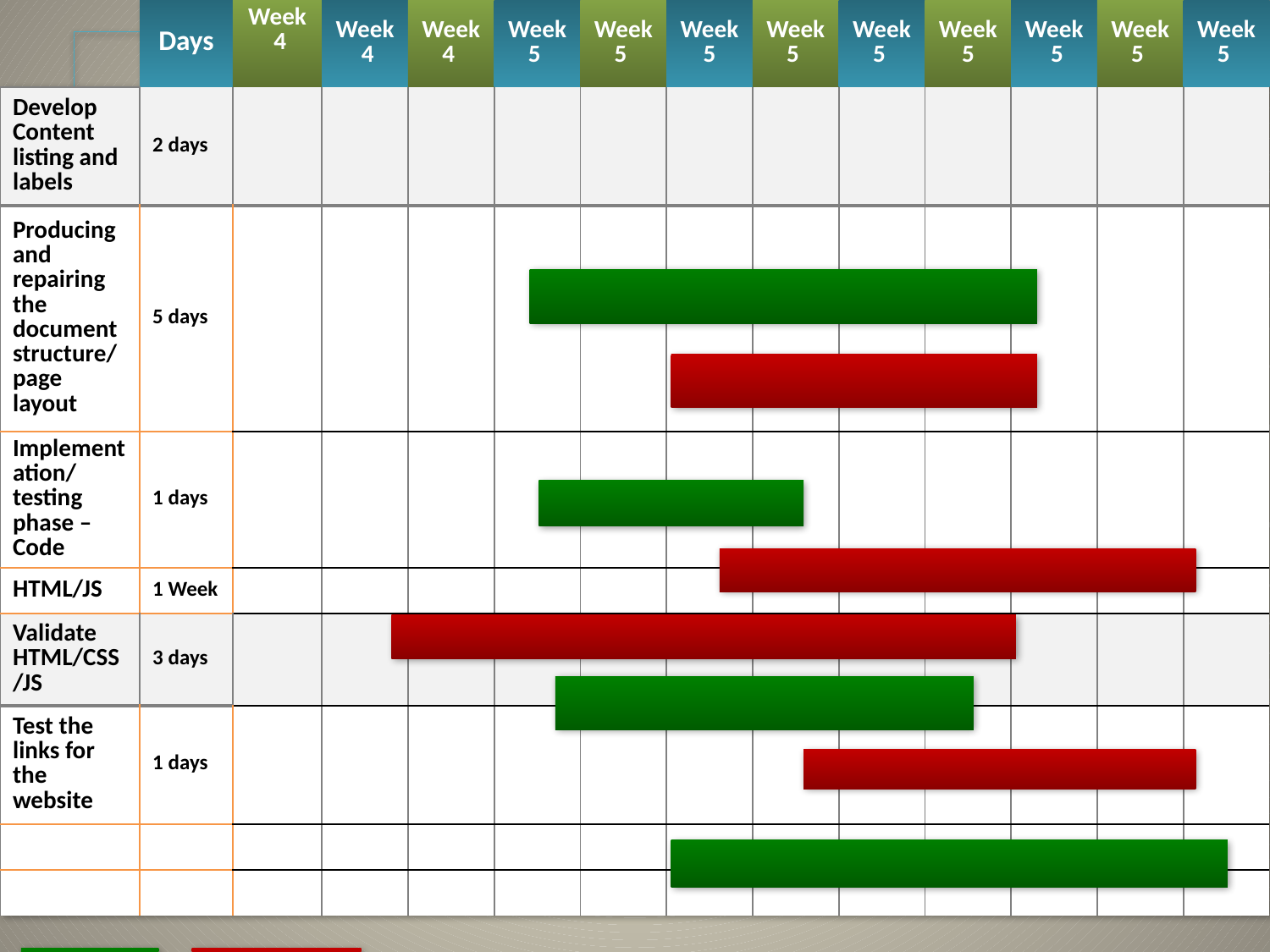

|  | Days | Week 4 | Week 4 | Week 4 | Week 5 | Week 5 | Week 5 | Week5 | Week 5 | Week 5 | Week 5 | Week 5 | Week 5 |
| --- | --- | --- | --- | --- | --- | --- | --- | --- | --- | --- | --- | --- | --- |
| Develop Content listing and labels | 2 days |  |  |  |  |  |  |  |  |  |  |  |  |
| Producing and repairing the document structure/page layout | 5 days |  |  |  |  |  |  |  |  |  |  |  |  |
| Implementation/testing phase – Code | 1 days |  |  |  |  |  |  |  |  |  |  |  |  |
| HTML/JS | 1 Week |  |  |  |  |  |  |  |  |  |  |  |  |
| Validate HTML/CSS/JS | 3 days |  |  |  |  |  |  |  |  |  |  |  |  |
| Test the links for the website | 1 days |  |  |  |  |  |  |  |  |  |  |  |  |
|  |  |  |  |  |  |  |  |  |  |  |  |  |  |
|  |  |  |  |  |  |  |  |  |  |  |  |  |  |
#

 Gurveena
Kathryn